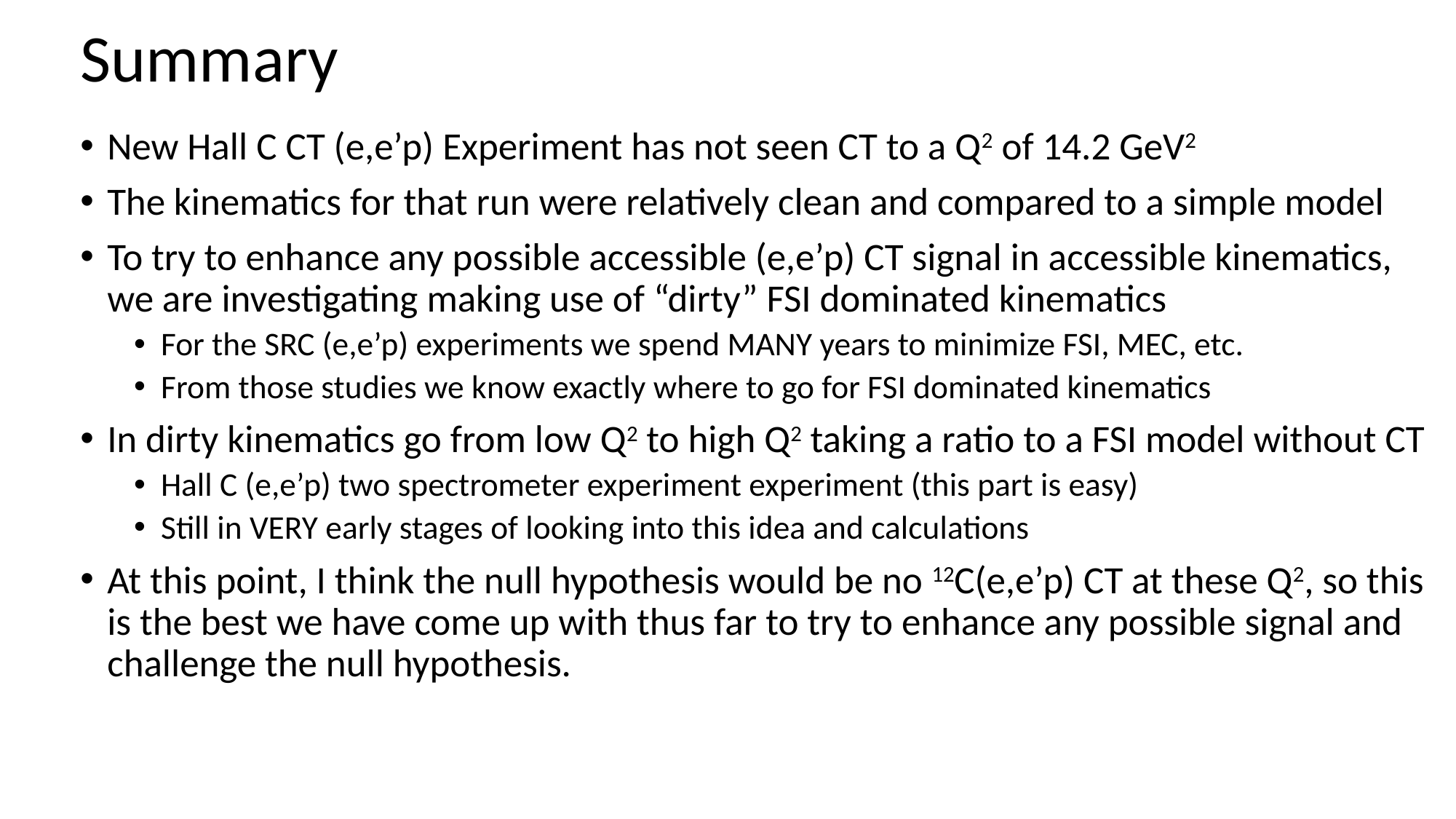

# Summary
New Hall C CT (e,e’p) Experiment has not seen CT to a Q2 of 14.2 GeV2
The kinematics for that run were relatively clean and compared to a simple model
To try to enhance any possible accessible (e,e’p) CT signal in accessible kinematics, we are investigating making use of “dirty” FSI dominated kinematics
For the SRC (e,e’p) experiments we spend MANY years to minimize FSI, MEC, etc.
From those studies we know exactly where to go for FSI dominated kinematics
In dirty kinematics go from low Q2 to high Q2 taking a ratio to a FSI model without CT
Hall C (e,e’p) two spectrometer experiment experiment (this part is easy)
Still in VERY early stages of looking into this idea and calculations
At this point, I think the null hypothesis would be no 12C(e,e’p) CT at these Q2, so this is the best we have come up with thus far to try to enhance any possible signal and challenge the null hypothesis.